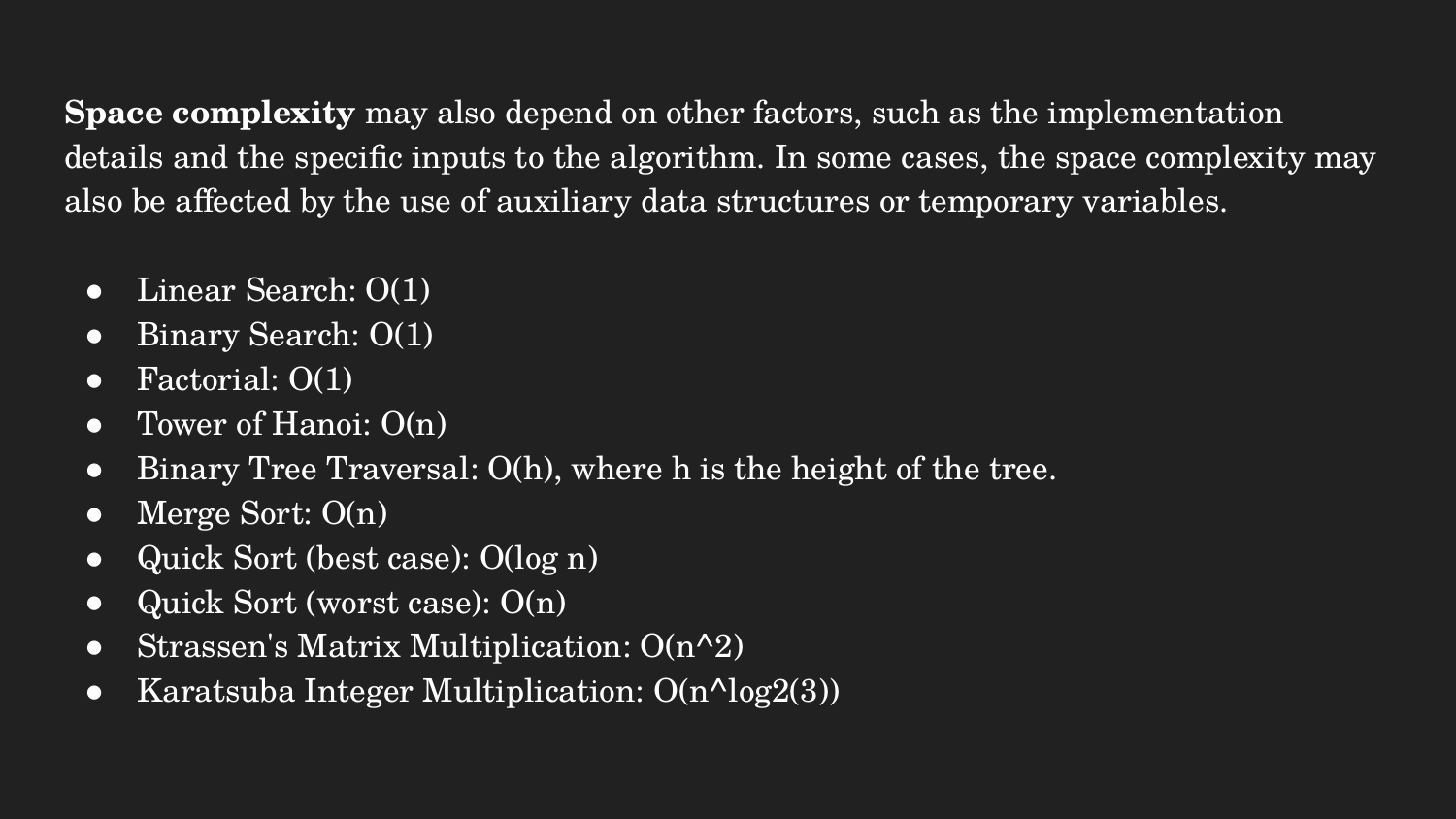

#
Space complexity may also depend on other factors, such as the implementation details and the specific inputs to the algorithm. In some cases, the space complexity may also be affected by the use of auxiliary data structures or temporary variables.

Linear Search: O(1)
Binary Search: O(1)
Factorial: O(1)
Tower of Hanoi: O(n)
Binary Tree Traversal: O(h), where h is the height of the tree.
Merge Sort: O(n)
Quick Sort (best case): O(log n)
Quick Sort (worst case): O(n)
Strassen's Matrix Multiplication: O(n^2)
Karatsuba Integer Multiplication: O(n^log2(3))